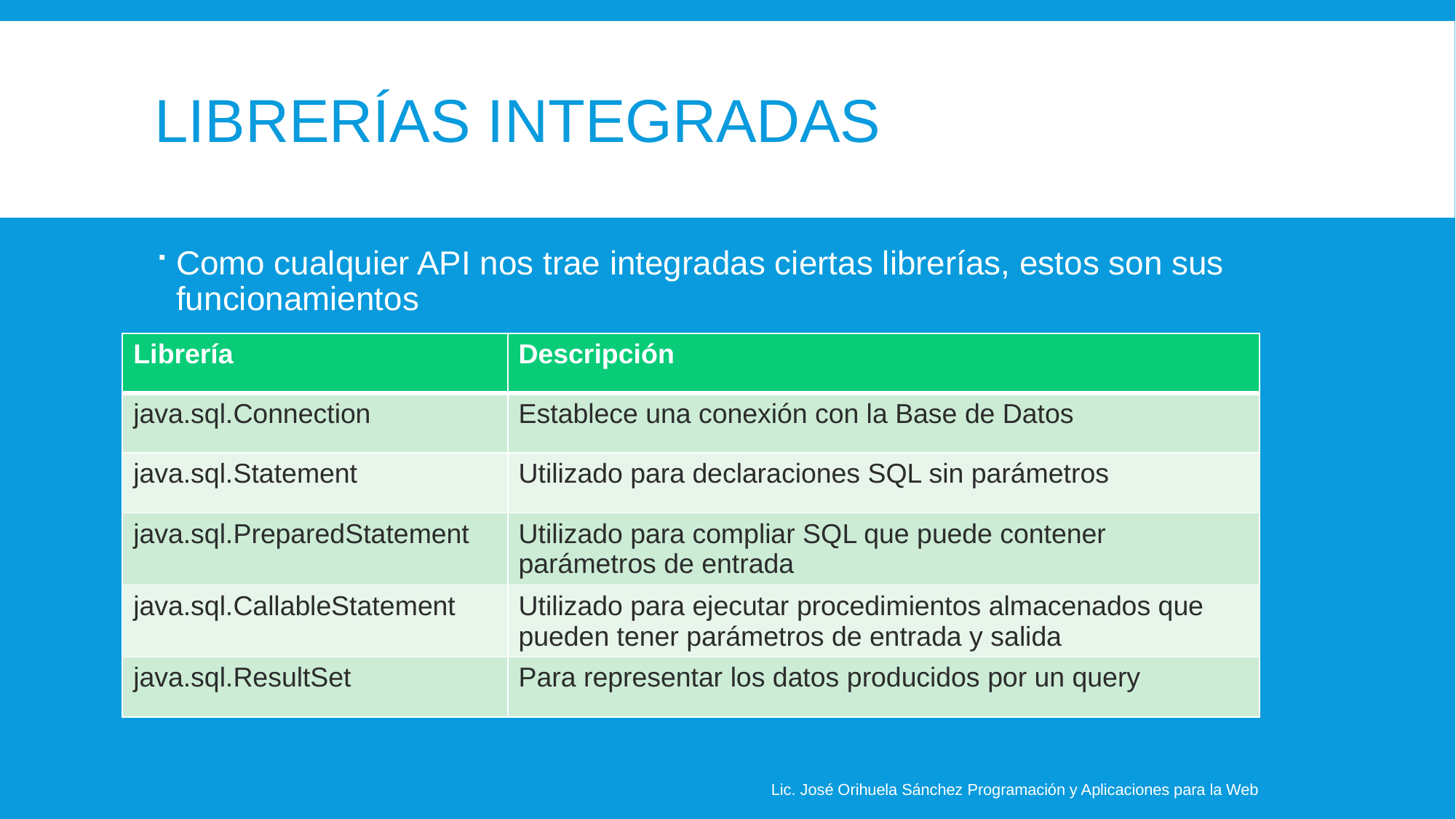

# Librerías integradas
Como cualquier API nos trae integradas ciertas librerías, estos son sus funcionamientos

| Librería | Descripción |
| --- | --- |
| java.sql.Connection | Establece una conexión con la Base de Datos |
| java.sql.Statement | Utilizado para declaraciones SQL sin parámetros |
| java.sql.PreparedStatement | Utilizado para compliar SQL que puede contener parámetros de entrada |
| java.sql.CallableStatement | Utilizado para ejecutar procedimientos almacenados que pueden tener parámetros de entrada y salida |
| java.sql.ResultSet | Para representar los datos producidos por un query |
Lic. José Orihuela Sánchez Programación y Aplicaciones para la Web